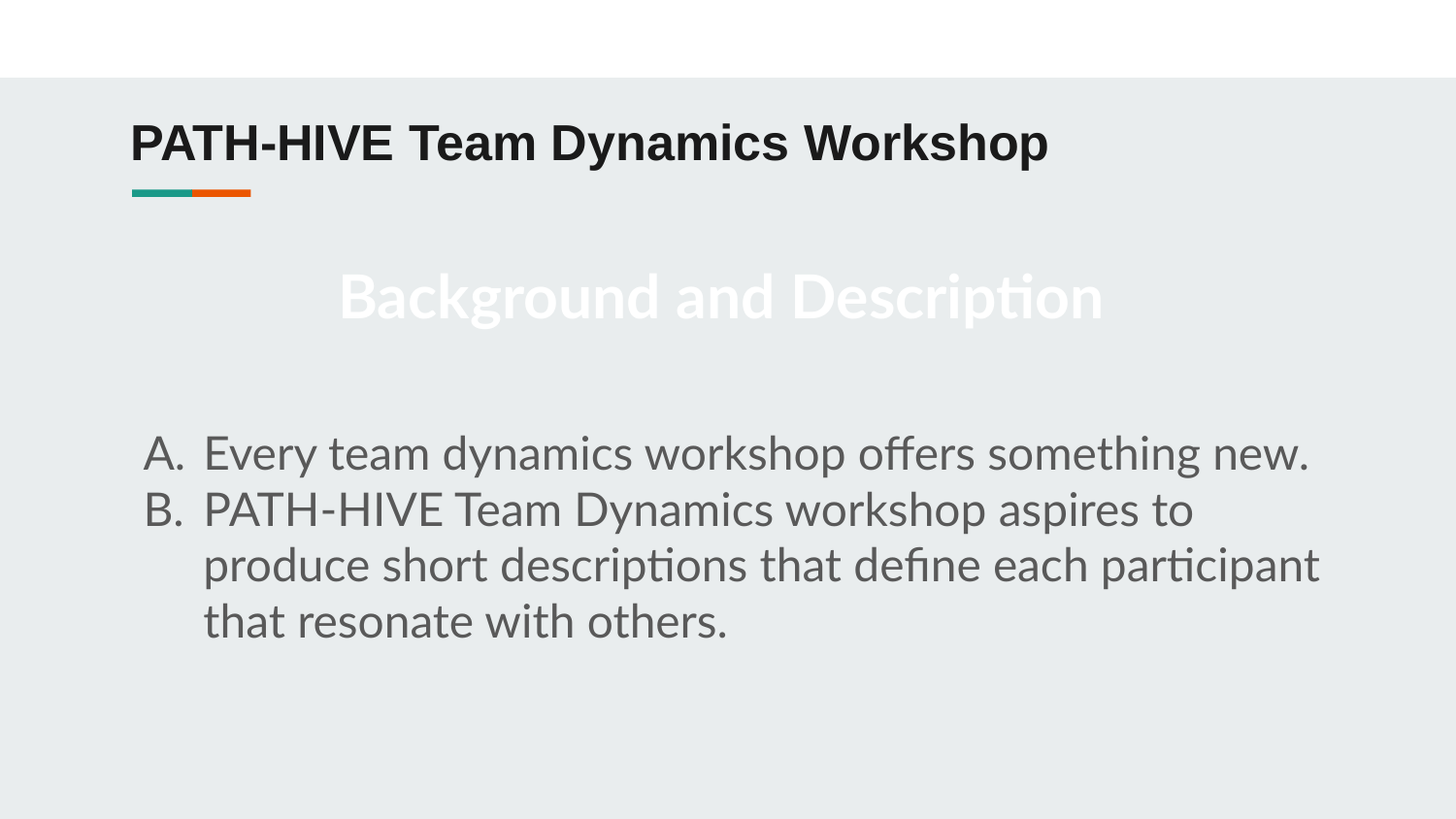

# PATH-HIVE Team Dynamics Workshop
Background and Description
Every team dynamics workshop offers something new.
PATH-HIVE Team Dynamics workshop aspires to produce short descriptions that define each participant that resonate with others.
18